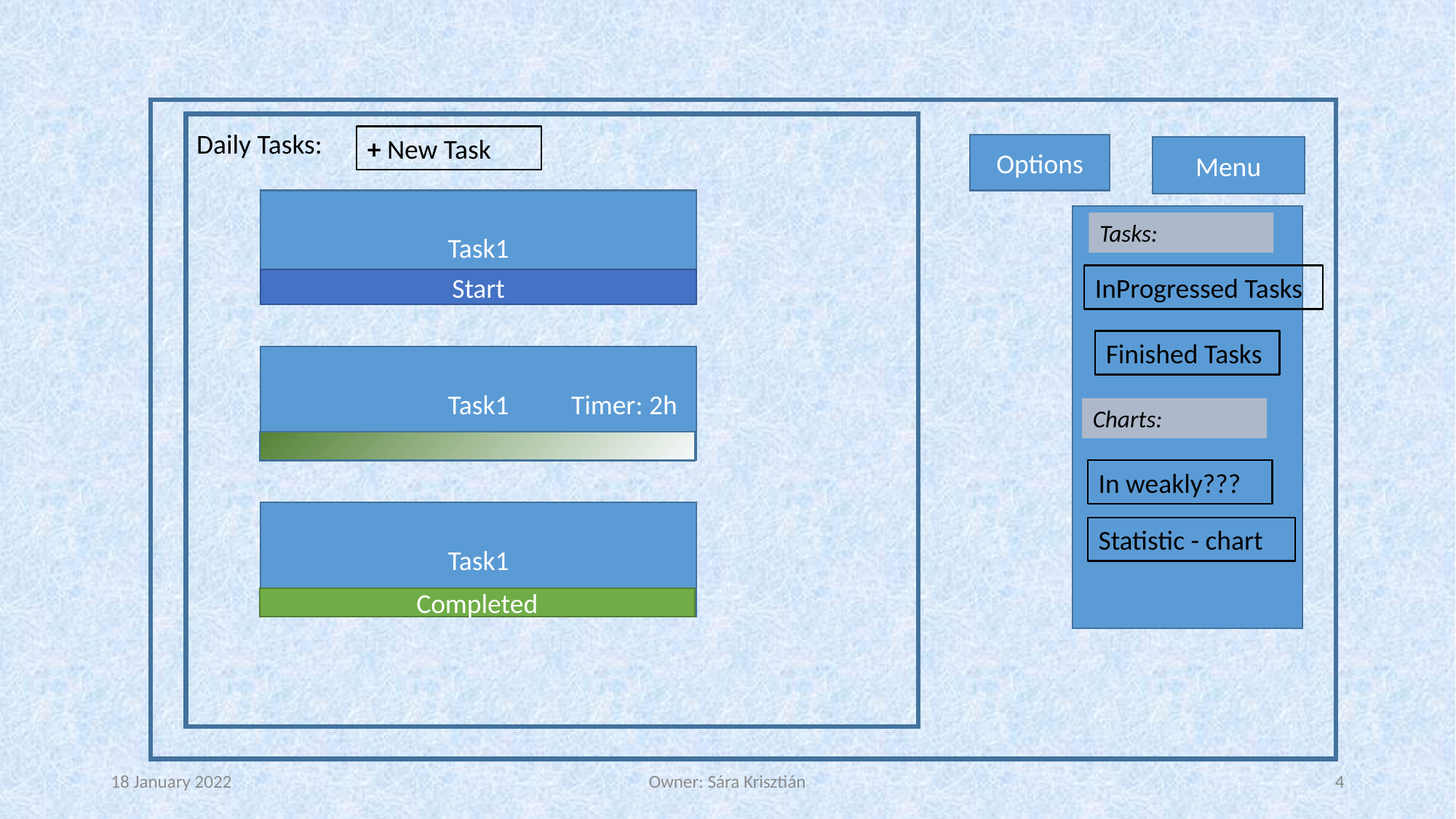

Daily Tasks:
+ New Task
Options
Menu
Task1

Tasks:
InProgressed Tasks
Start
Finished Tasks
Task1
Timer: 2h
Charts:

In weakly???
Task1
Statistic - chart
Completed
18 January 2022
Owner: Sára Krisztián
4